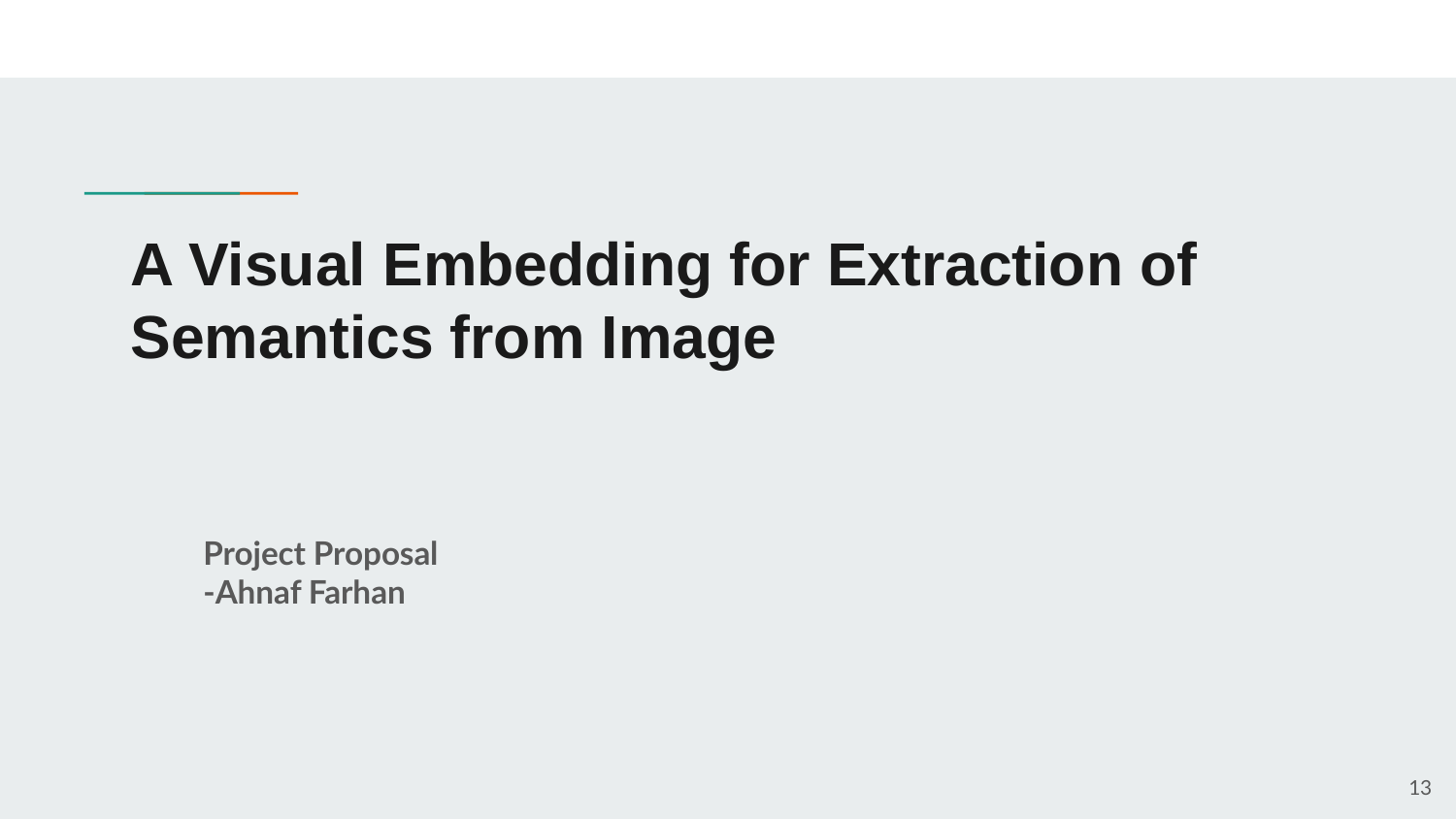

# A Visual Embedding for Extraction of Semantics from Image
Project Proposal
-Ahnaf Farhan
13